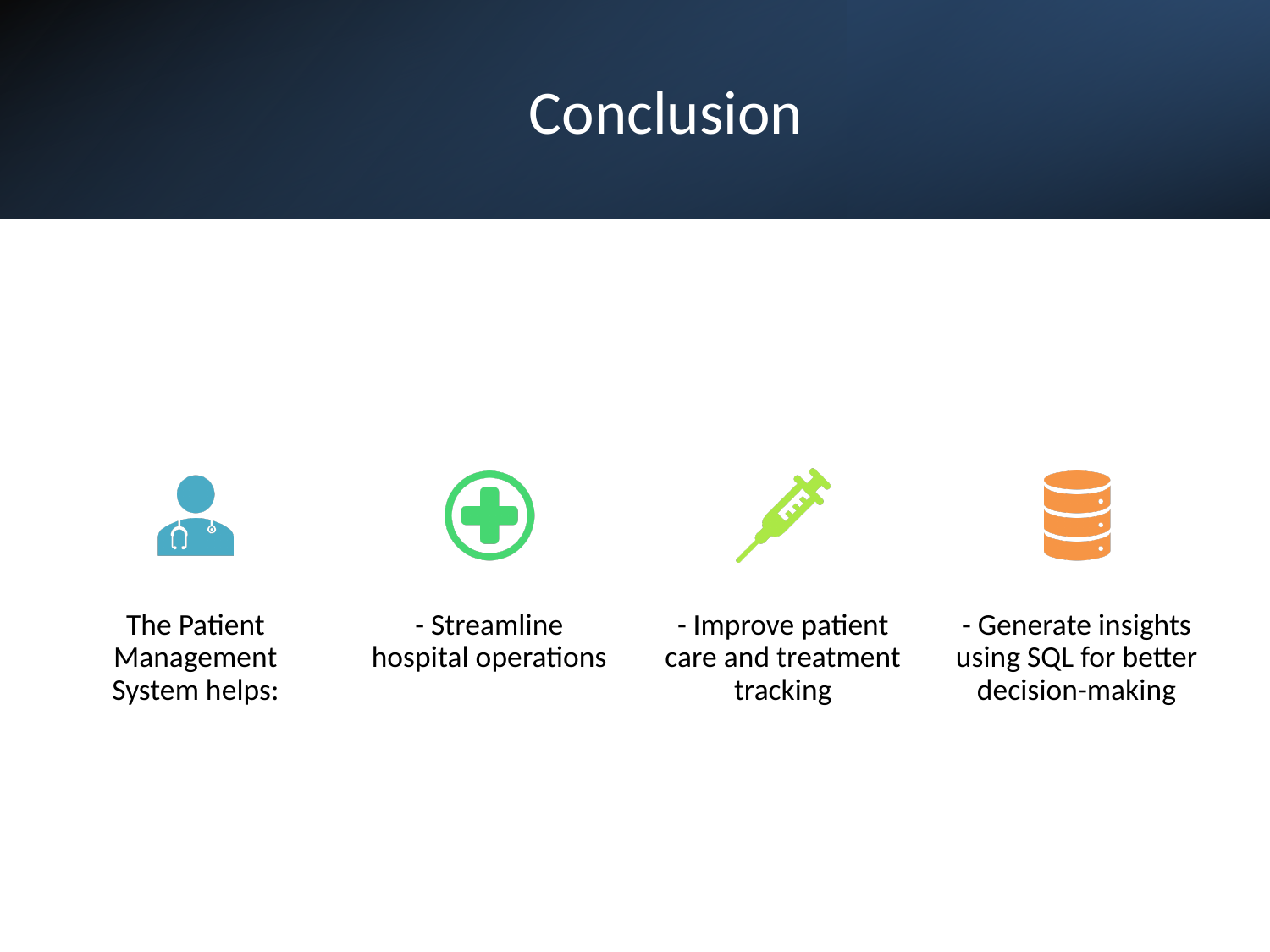

# Conclusion
The Patient Management System helps:
- Streamline hospital operations
- Improve patient care and treatment tracking
- Generate insights using SQL for better decision-making